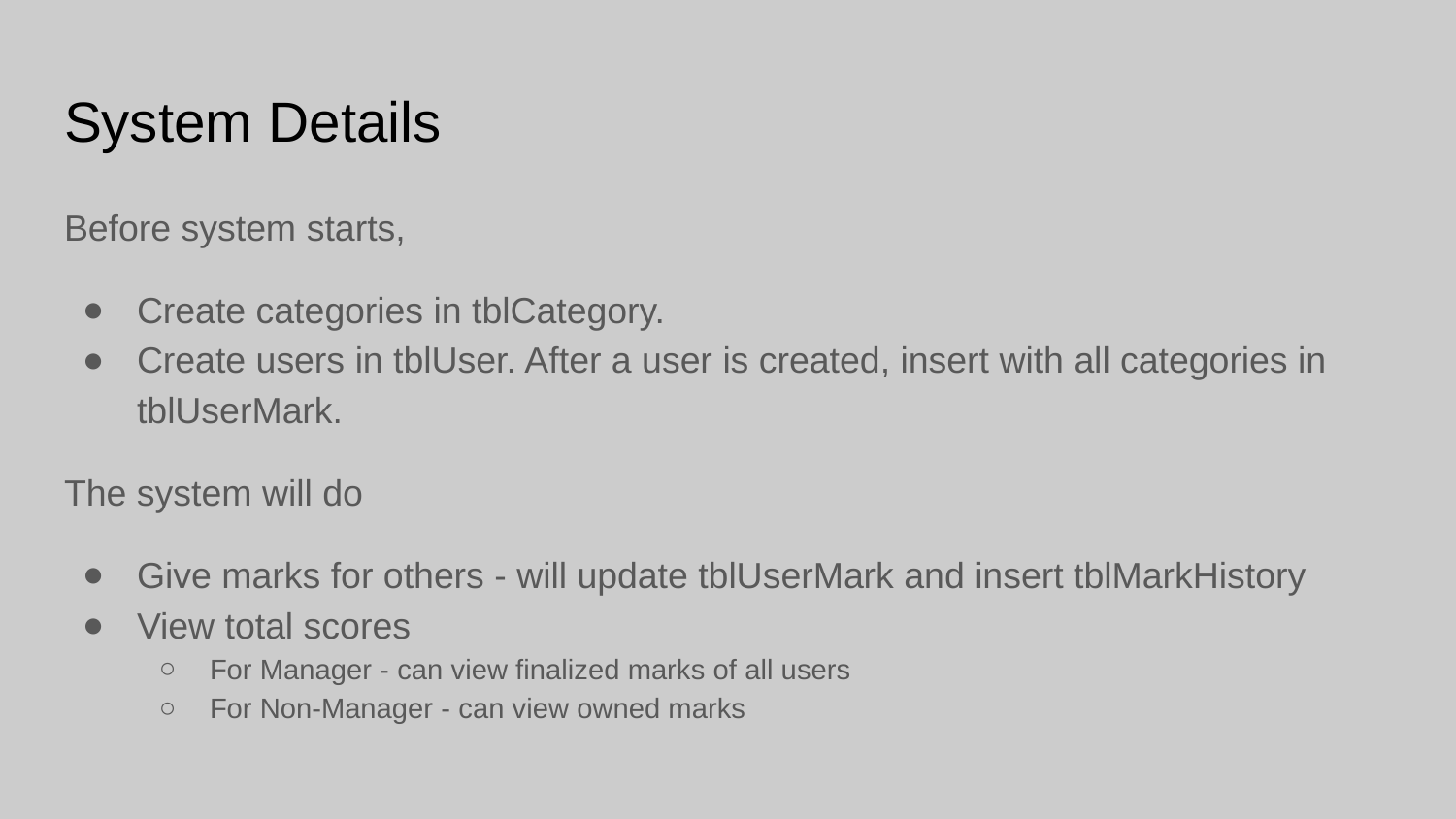

# System Details
Before system starts,
Create categories in tblCategory.
Create users in tblUser. After a user is created, insert with all categories in tblUserMark.
The system will do
Give marks for others - will update tblUserMark and insert tblMarkHistory
View total scores
For Manager - can view finalized marks of all users
For Non-Manager - can view owned marks